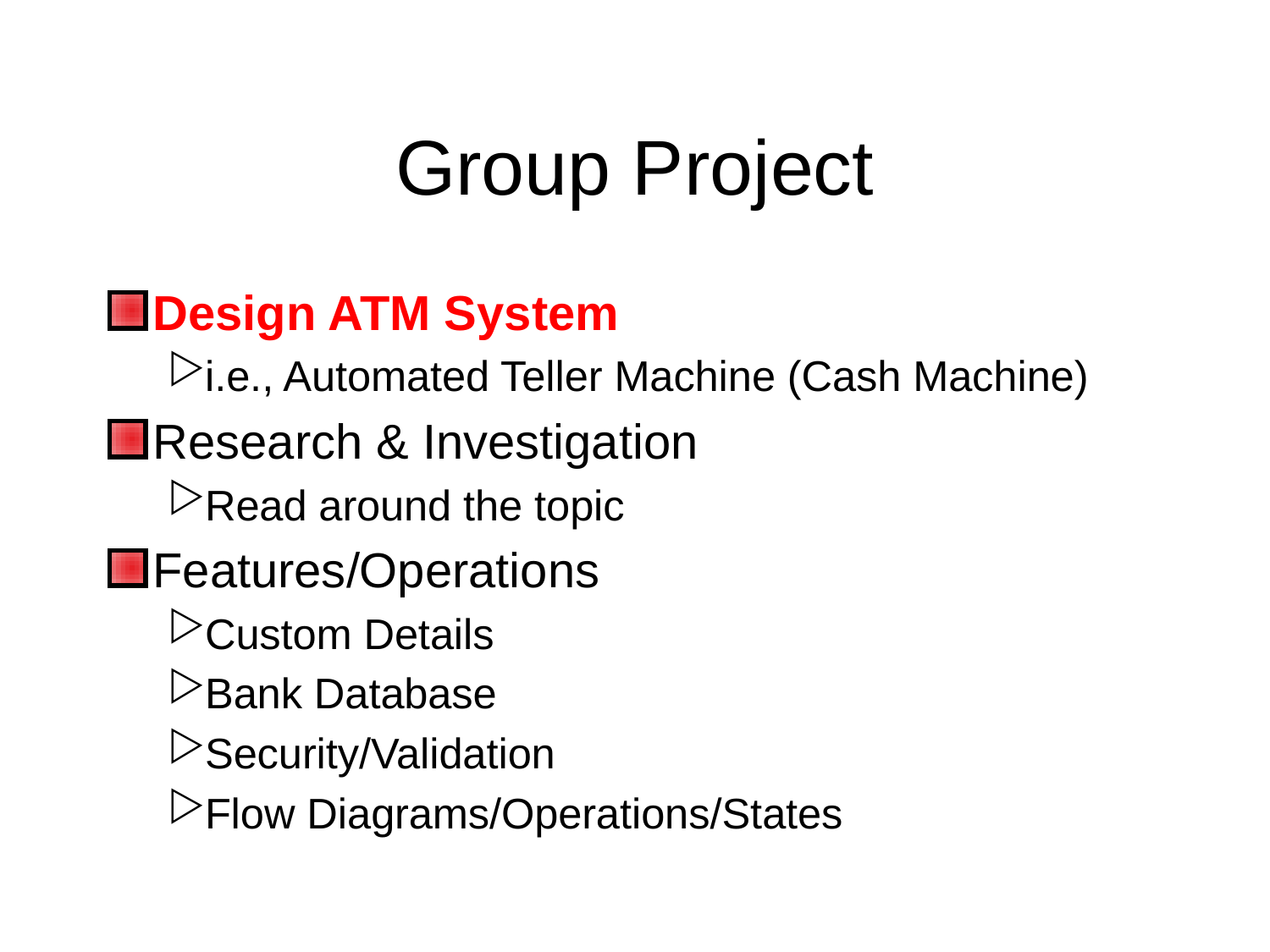

# Group Project
Design ATM System
i.e., Automated Teller Machine (Cash Machine)
Research & Investigation
Read around the topic
Features/Operations
Custom Details
Bank Database
Security/Validation
Flow Diagrams/Operations/States